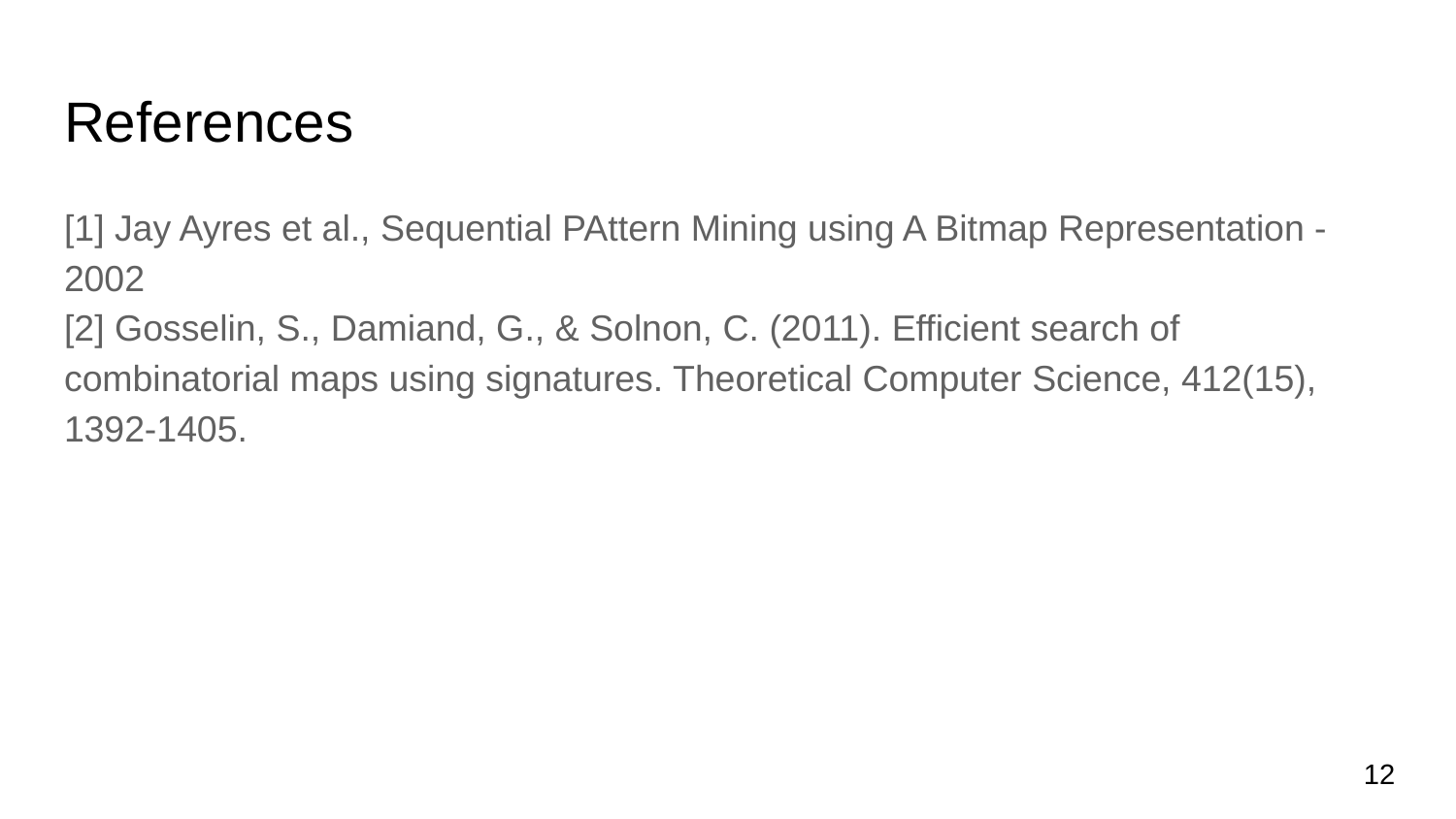

# References
[1] Jay Ayres et al., Sequential PAttern Mining using A Bitmap Representation - 2002
[2] Gosselin, S., Damiand, G., & Solnon, C. (2011). Efficient search of combinatorial maps using signatures. Theoretical Computer Science, 412(15), 1392-1405.

12